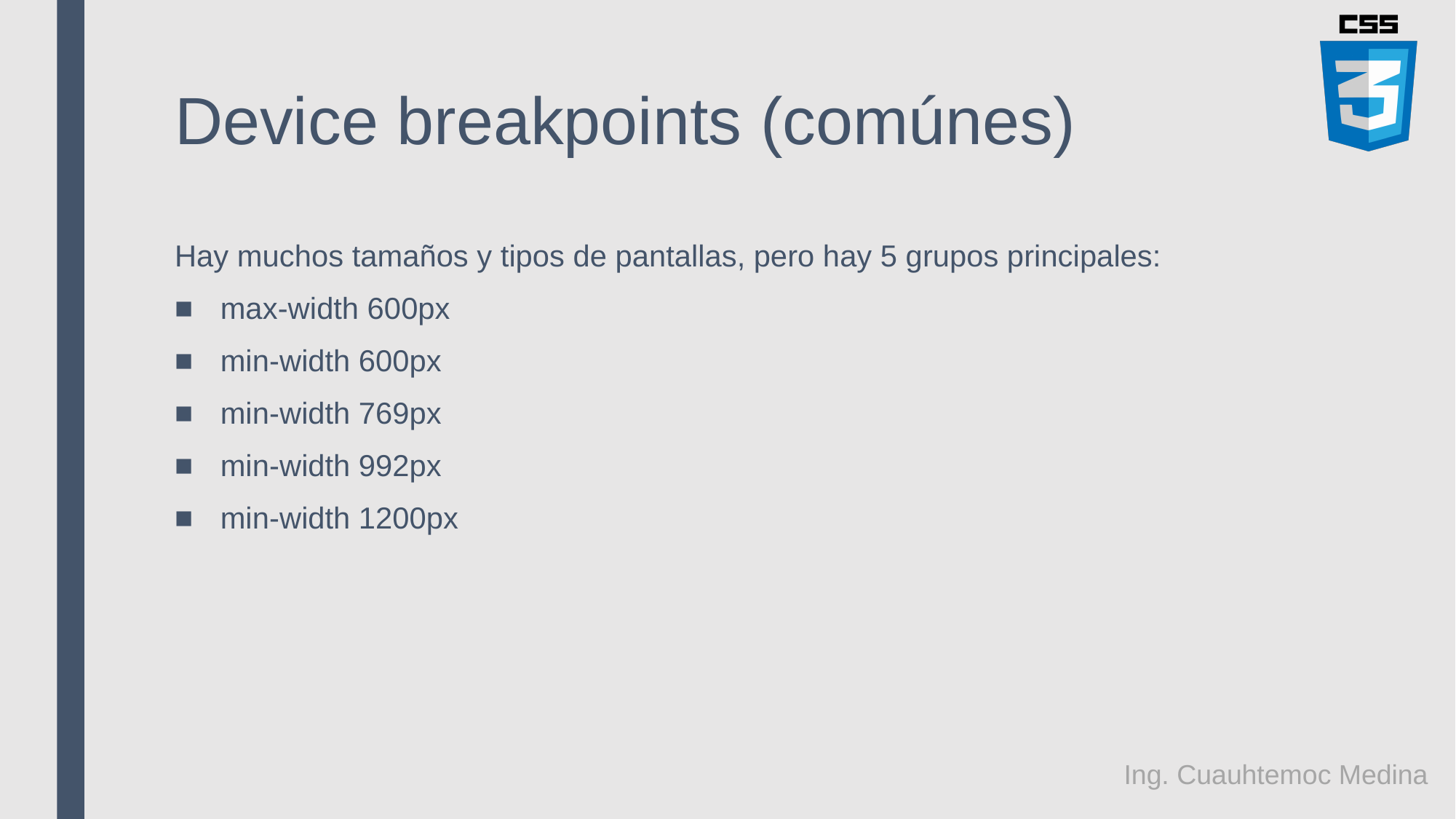

# Device breakpoints (comúnes)
Hay muchos tamaños y tipos de pantallas, pero hay 5 grupos principales:
max-width 600px
min-width 600px
min-width 769px
min-width 992px
min-width 1200px